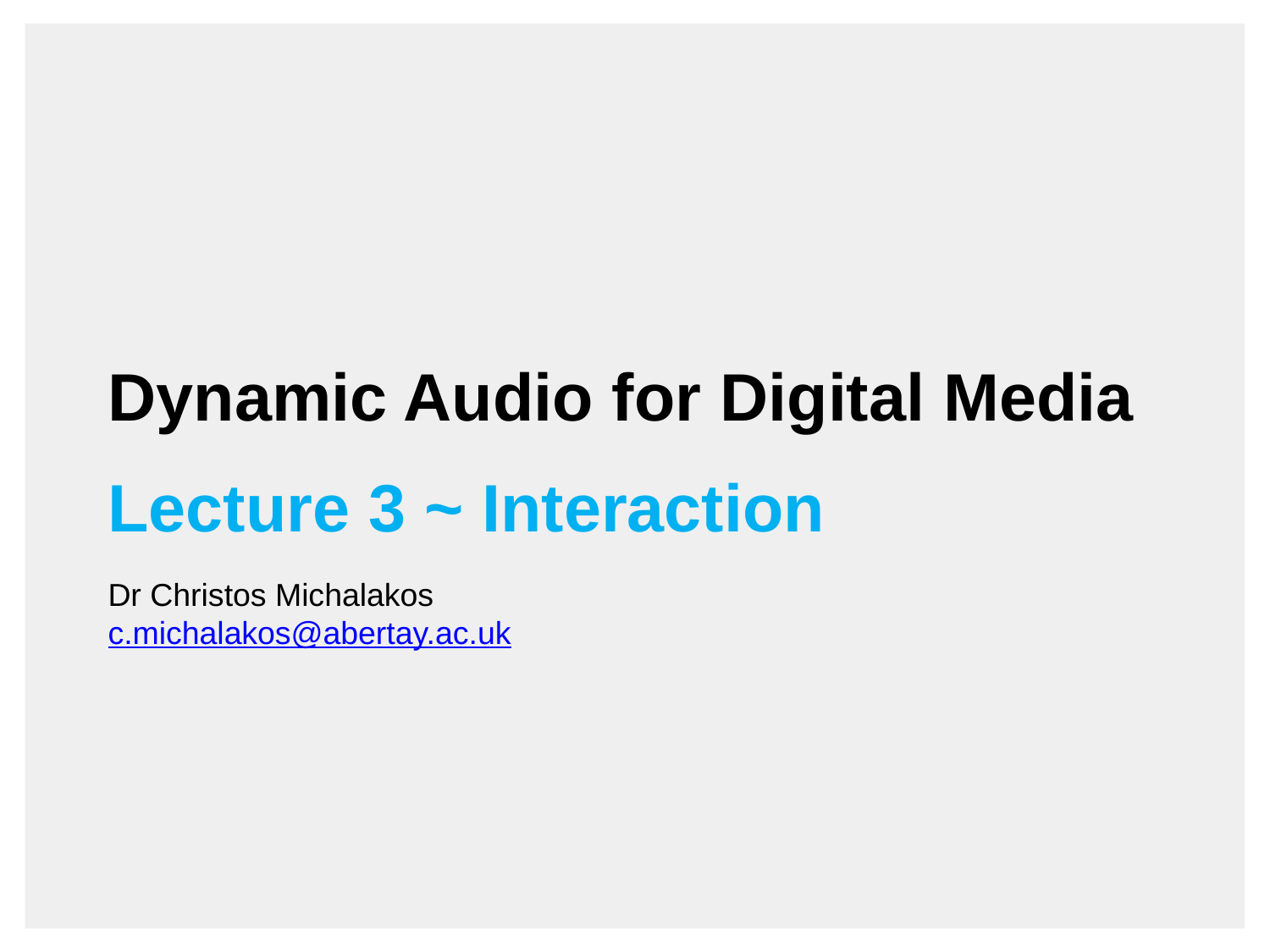

Dynamic Audio for Digital Media

Lecture 3 ~ Interaction
Dr Christos Michalakos
c.michalakos@abertay.ac.uk